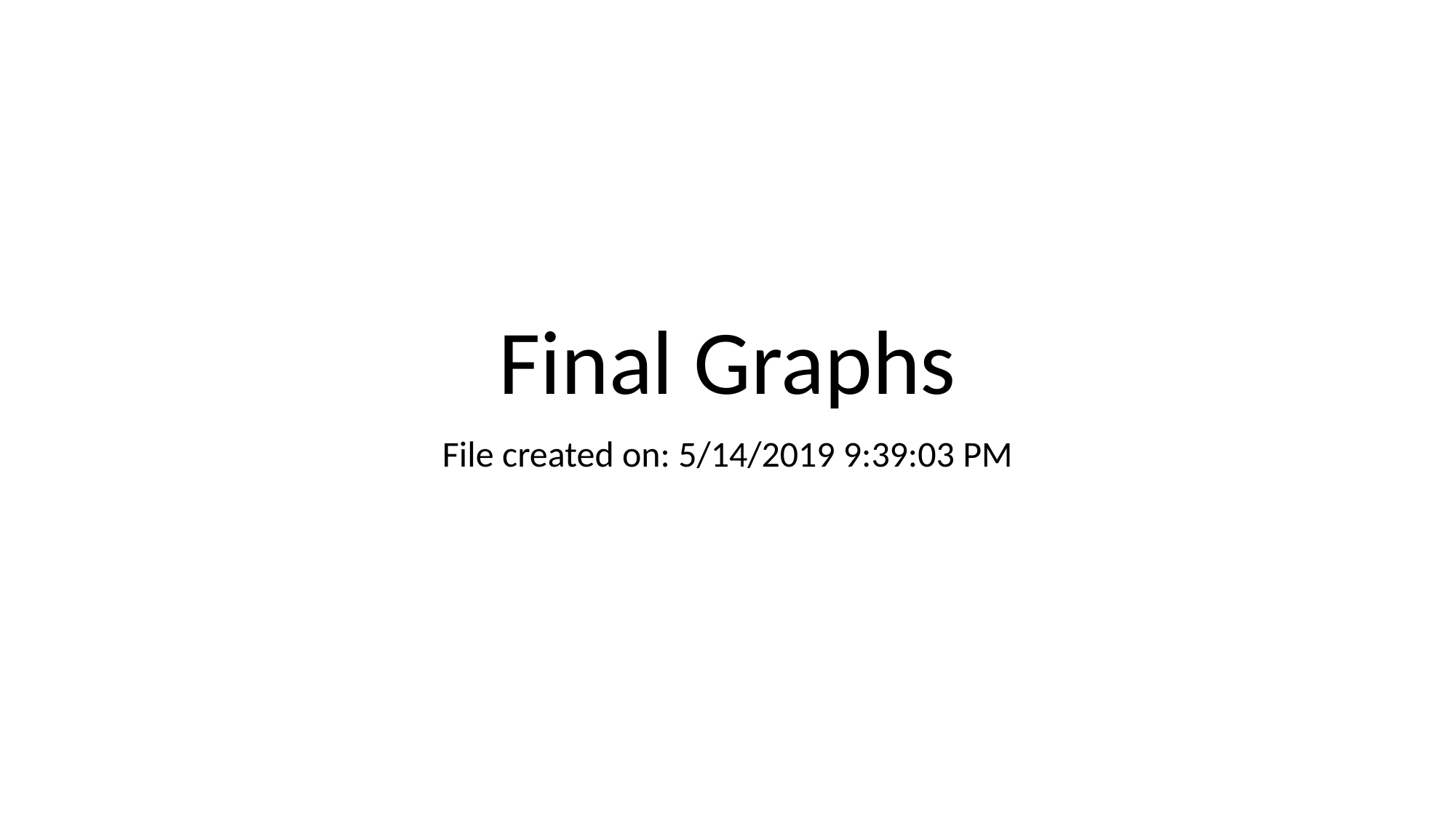

# Final Graphs
File created on: 5/14/2019 9:39:03 PM